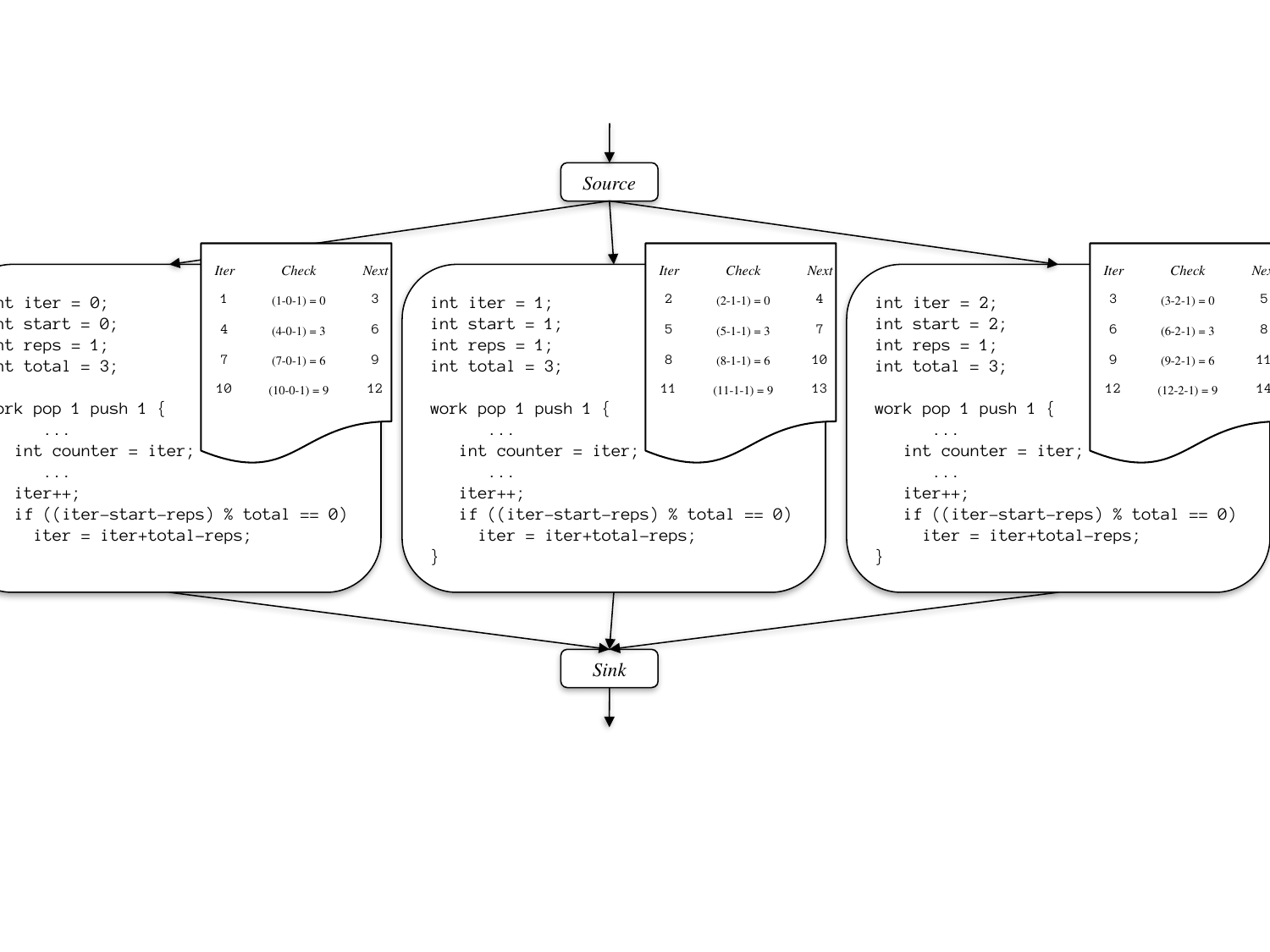

Source

| Iter | Check | Next |
| --- | --- | --- |
| 1 | (1-0-1) = 0 | 3 |
| 4 | (4-0-1) = 3 | 6 |
| 7 | (7-0-1) = 6 | 9 |
| 10 | (10-0-1) = 9 | 12 |
| Iter | Check | Next |
| --- | --- | --- |
| 2 | (2-1-1) = 0 | 4 |
| 5 | (5-1-1) = 3 | 7 |
| 8 | (8-1-1) = 6 | 10 |
| 11 | (11-1-1) = 9 | 13 |
| Iter | Check | Next |
| --- | --- | --- |
| 3 | (3-2-1) = 0 | 5 |
| 6 | (6-2-1) = 3 | 8 |
| 9 | (9-2-1) = 6 | 11 |
| 12 | (12-2-1) = 9 | 14 |
int iter = 0;
int start = 0;
int reps = 1;
int total = 3;

work pop 1 push 1 {
      ...
   int counter = iter;
      ...
   iter++;
   if ((iter–start–reps) % total == 0)
     iter = iter+total-reps;
}
int iter = 1;
int start = 1;
int reps = 1;
int total = 3;

work pop 1 push 1 {
      ...
   int counter = iter;
      ...
   iter++;
   if ((iter–start–reps) % total == 0)
     iter = iter+total-reps;
}
int iter = 2;
int start = 2;
int reps = 1;
int total = 3;

work pop 1 push 1 {
      ...
   int counter = iter;
      ...
   iter++;
   if ((iter–start–reps) % total == 0)
     iter = iter+total-reps;
}
Sink